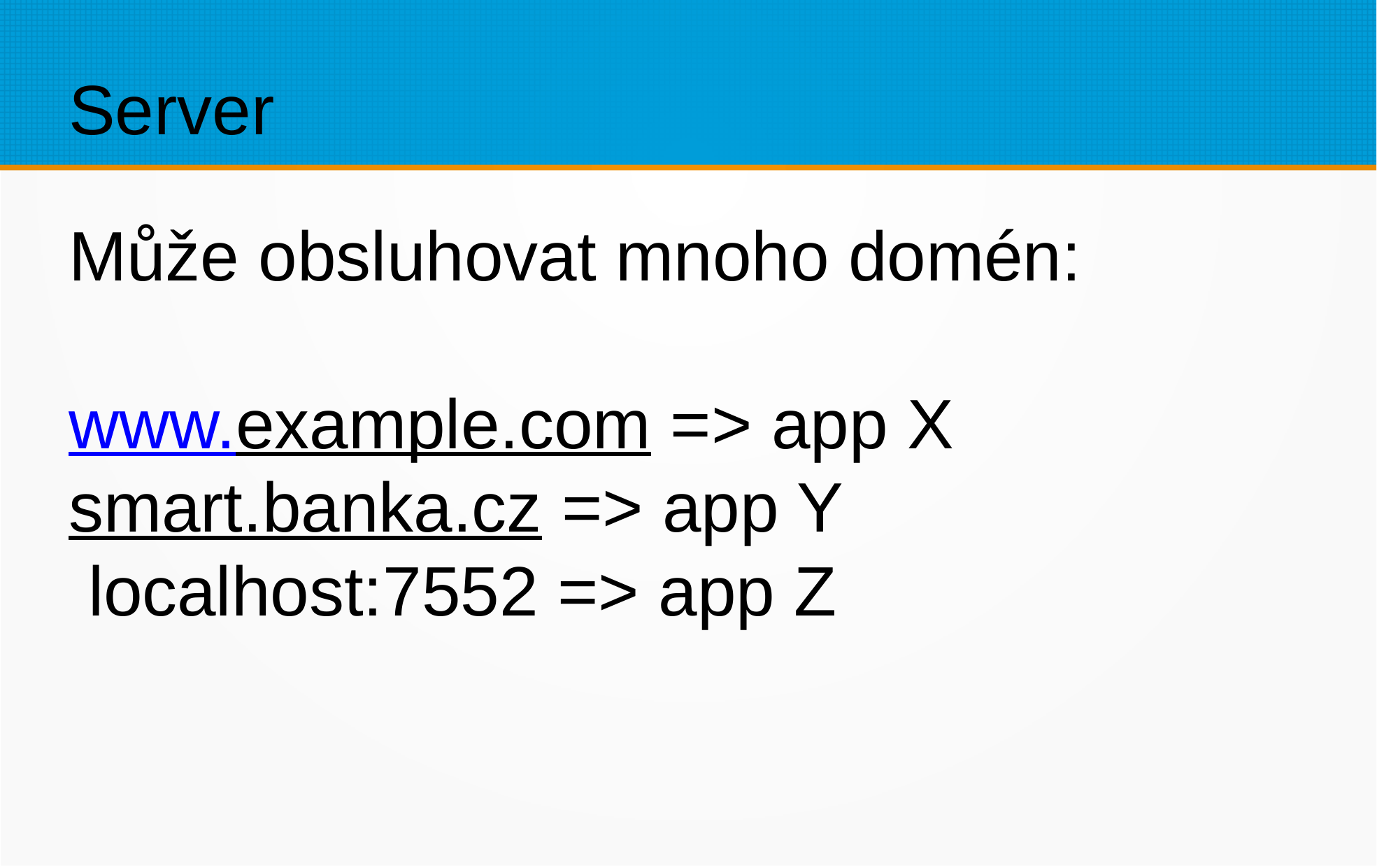

# Server
Může obsluhovat mnoho domén:

www.example.com => app X
smart.banka.cz => app Y
 localhost:7552 => app Z